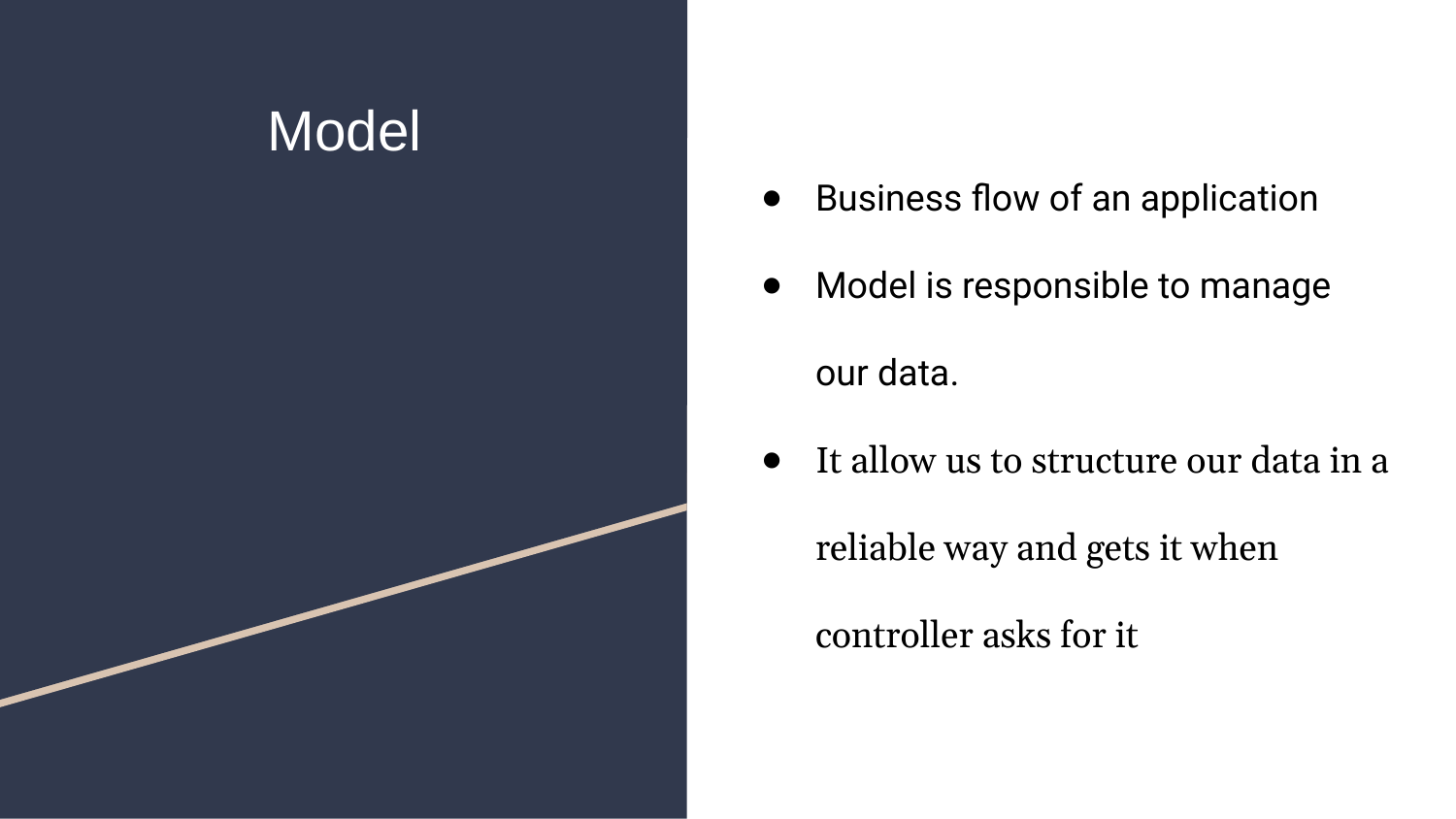

# Model

Business flow of an application
Model is responsible to manage our data.
It allow us to structure our data in a reliable way and gets it when controller asks for it